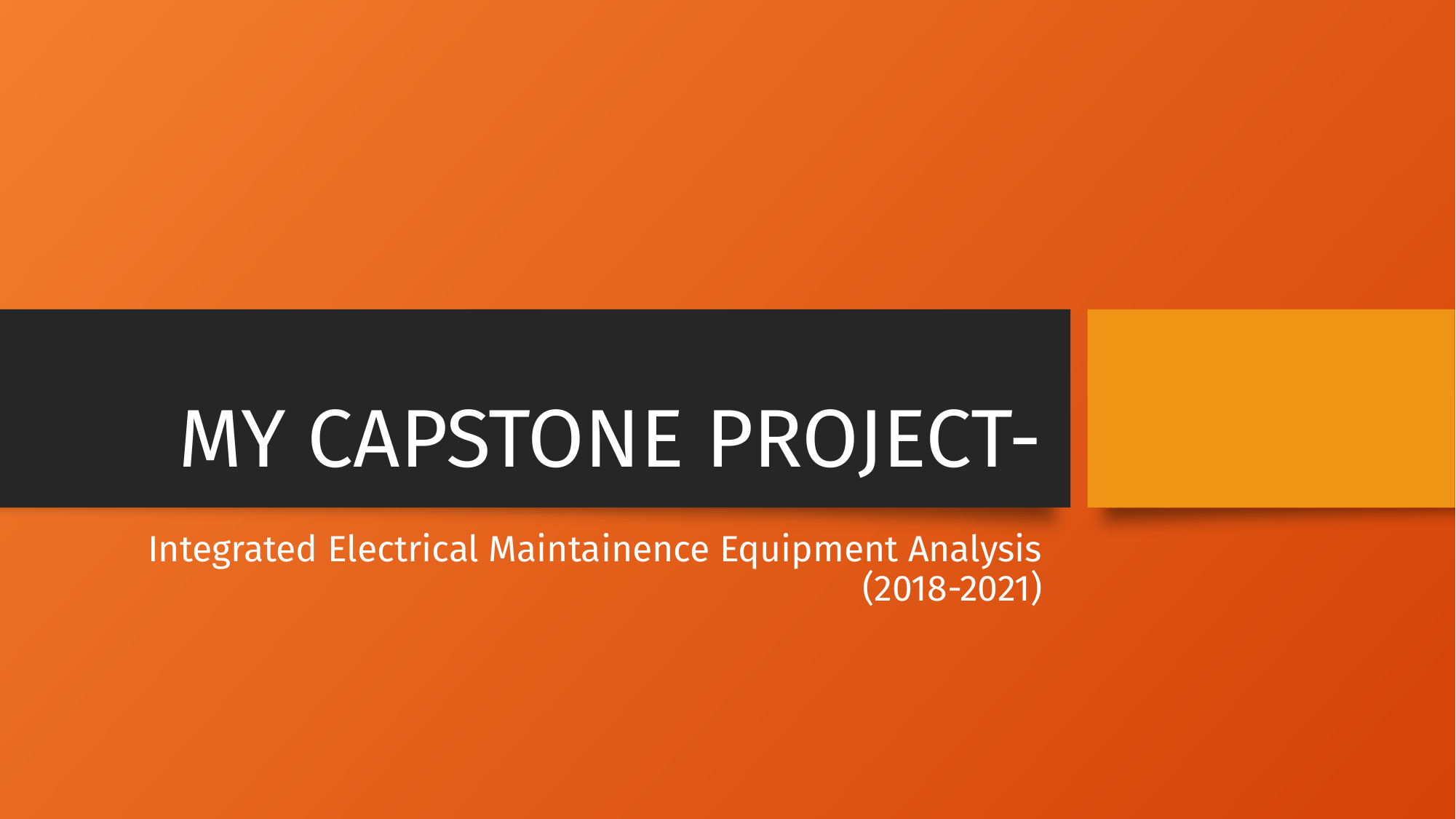

# MY CAPSTONE PROJECT-
Integrated Electrical Maintainence Equipment Analysis (2018-2021)